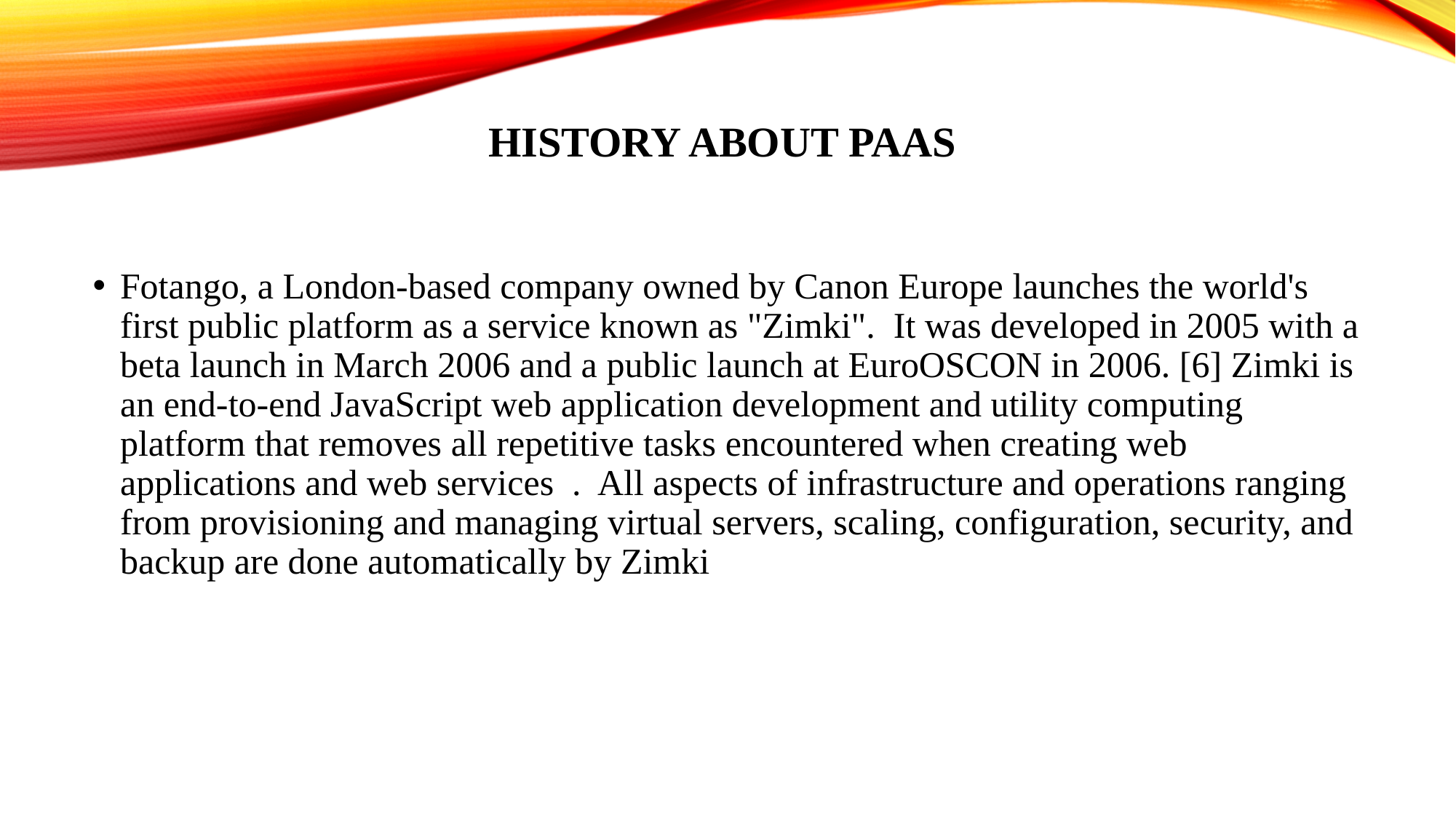

# History about PaaS
Fotango, a London-based company owned by Canon Europe launches the world's first public platform as a service known as "Zimki".  It was developed in 2005 with a beta launch in March 2006 and a public launch at EuroOSCON in 2006. [6] Zimki is an end-to-end JavaScript web application development and utility computing platform that removes all repetitive tasks encountered when creating web applications and web services  .  All aspects of infrastructure and operations ranging from provisioning and managing virtual servers, scaling, configuration, security, and backup are done automatically by Zimki